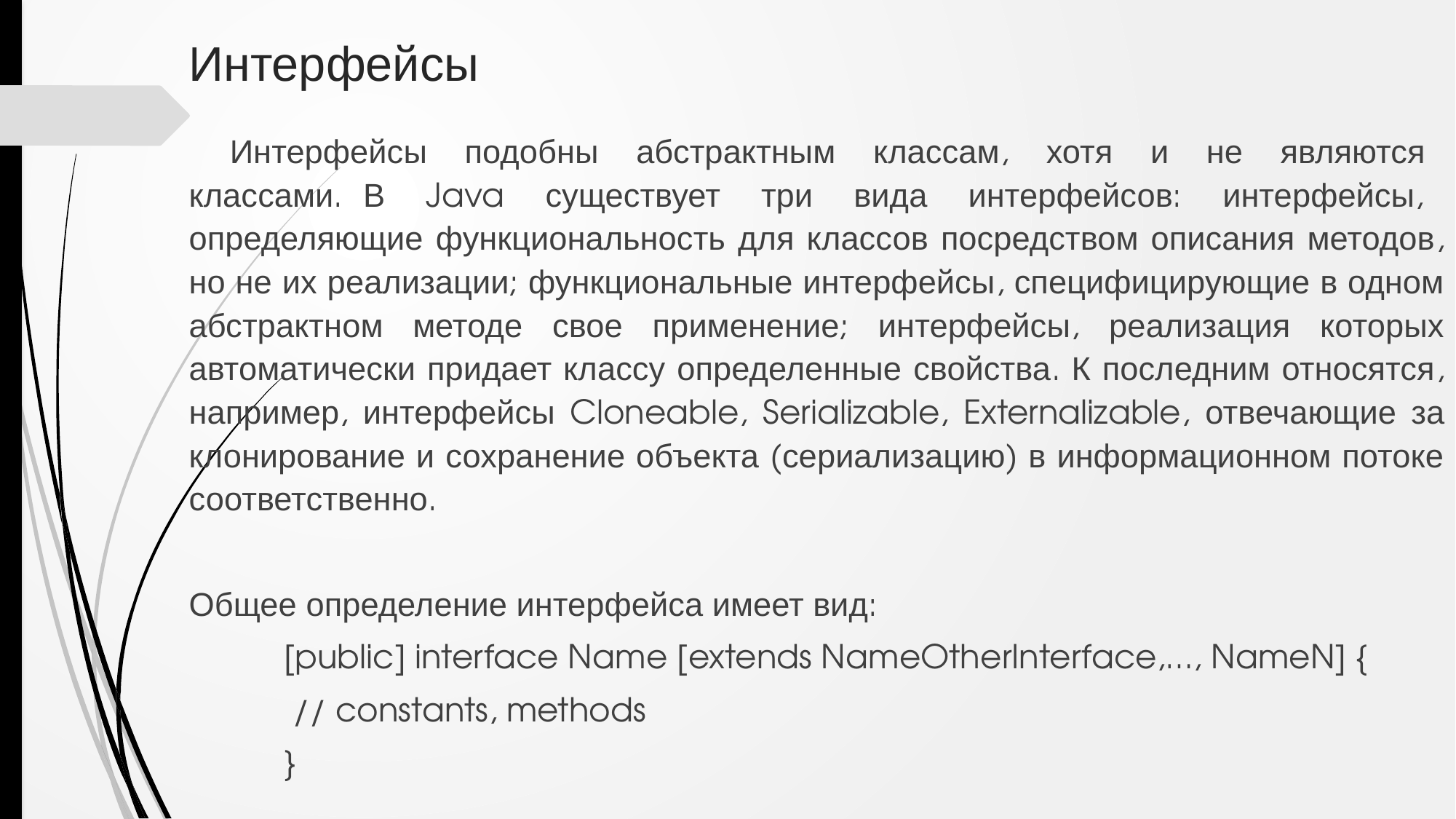

# Интерфейсы
Интерфейсы  подобны  абстрактным  классам,  хотя  и  не  являются  классами. В  Java  существует  три  вида  интерфейсов:  интерфейсы,  определяющие функциональность для классов посредством описания методов, но не их реализации; функциональные интерфейсы, специфицирующие в одном абстрактном методе свое применение; интерфейсы, реализация которых автоматически придает классу определенные свойства. К последним относятся, например, интерфейсы Cloneable, Serializable, Externalizable, отвечающие за клонирование и сохранение объекта (сериализацию) в информационном потоке соответственно.

Общее определение интерфейса имеет вид:
	[public] interface Name [extends NameOtherInterface,…, NameN] {
 		 // constants, methods
	}